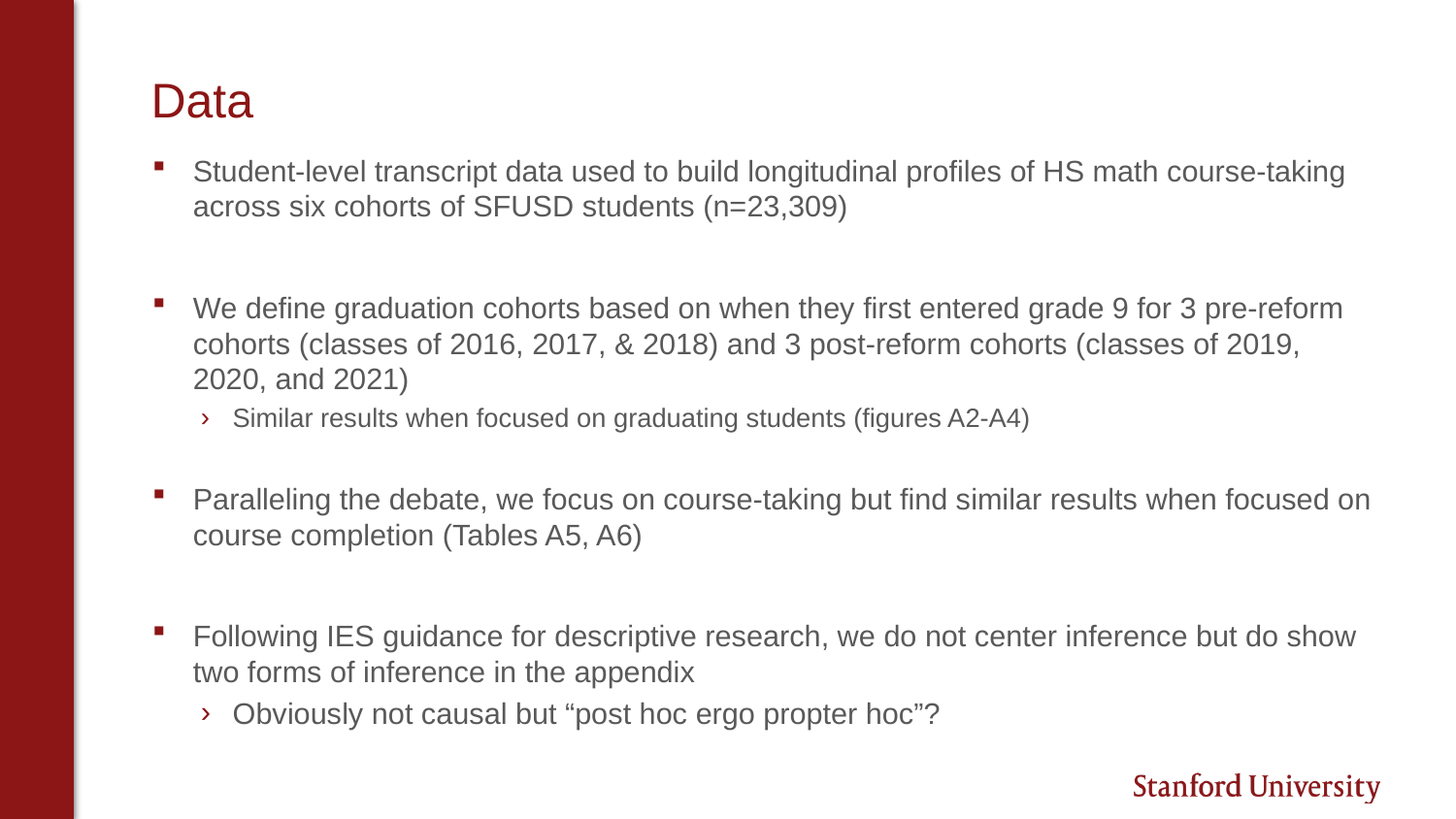

# Data
Student-level transcript data used to build longitudinal profiles of HS math course-taking across six cohorts of SFUSD students (n=23,309)

We define graduation cohorts based on when they first entered grade 9 for 3 pre-reform cohorts (classes of 2016, 2017, & 2018) and 3 post-reform cohorts (classes of 2019, 2020, and 2021)
Similar results when focused on graduating students (figures A2-A4)

Paralleling the debate, we focus on course-taking but find similar results when focused on course completion (Tables A5, A6)

Following IES guidance for descriptive research, we do not center inference but do show two forms of inference in the appendix
Obviously not causal but “post hoc ergo propter hoc”?